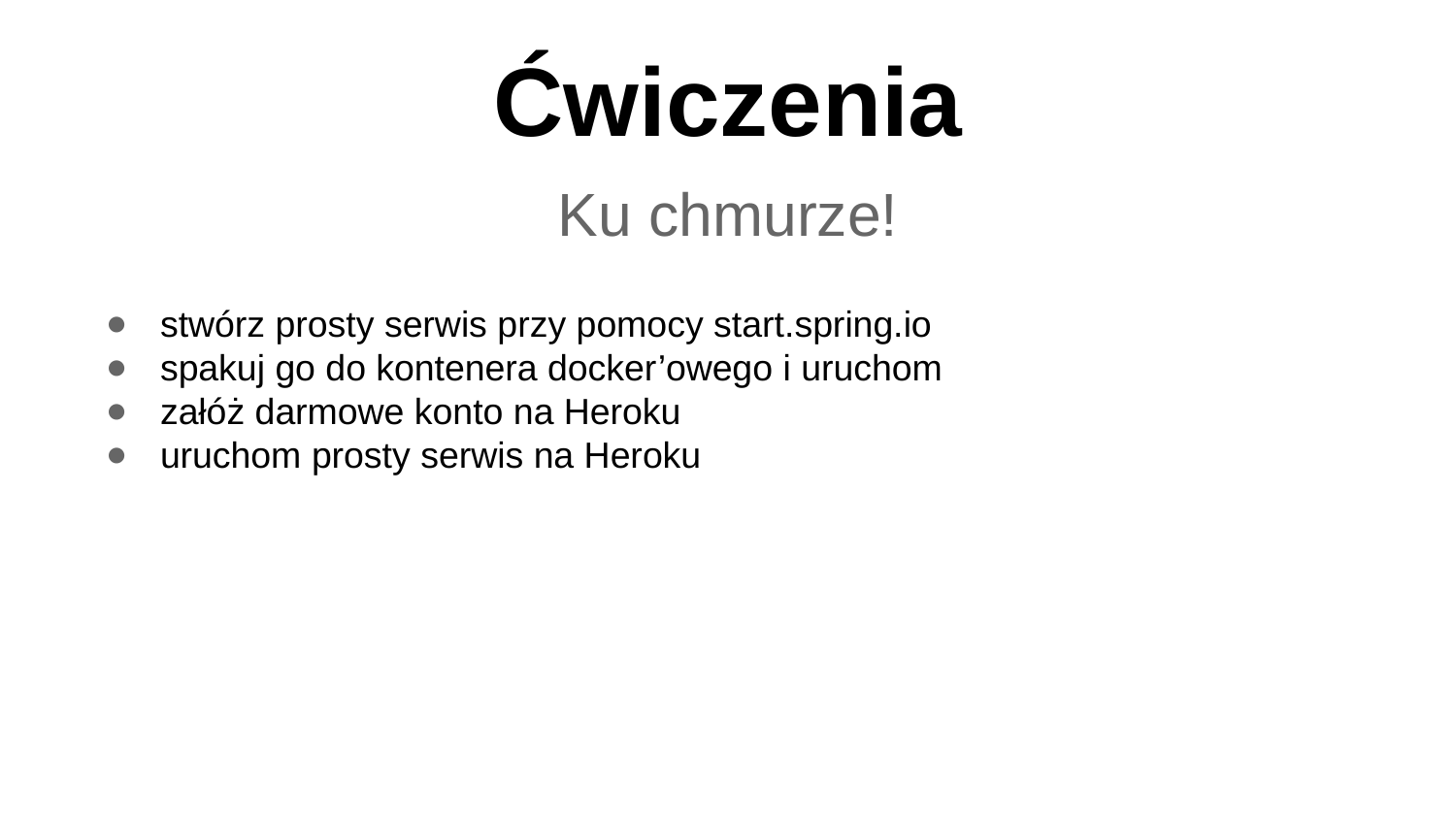

# Ćwiczenia
Ku chmurze!

stwórz prosty serwis przy pomocy start.spring.io
spakuj go do kontenera docker’owego i uruchom
załóż darmowe konto na Heroku
uruchom prosty serwis na Heroku